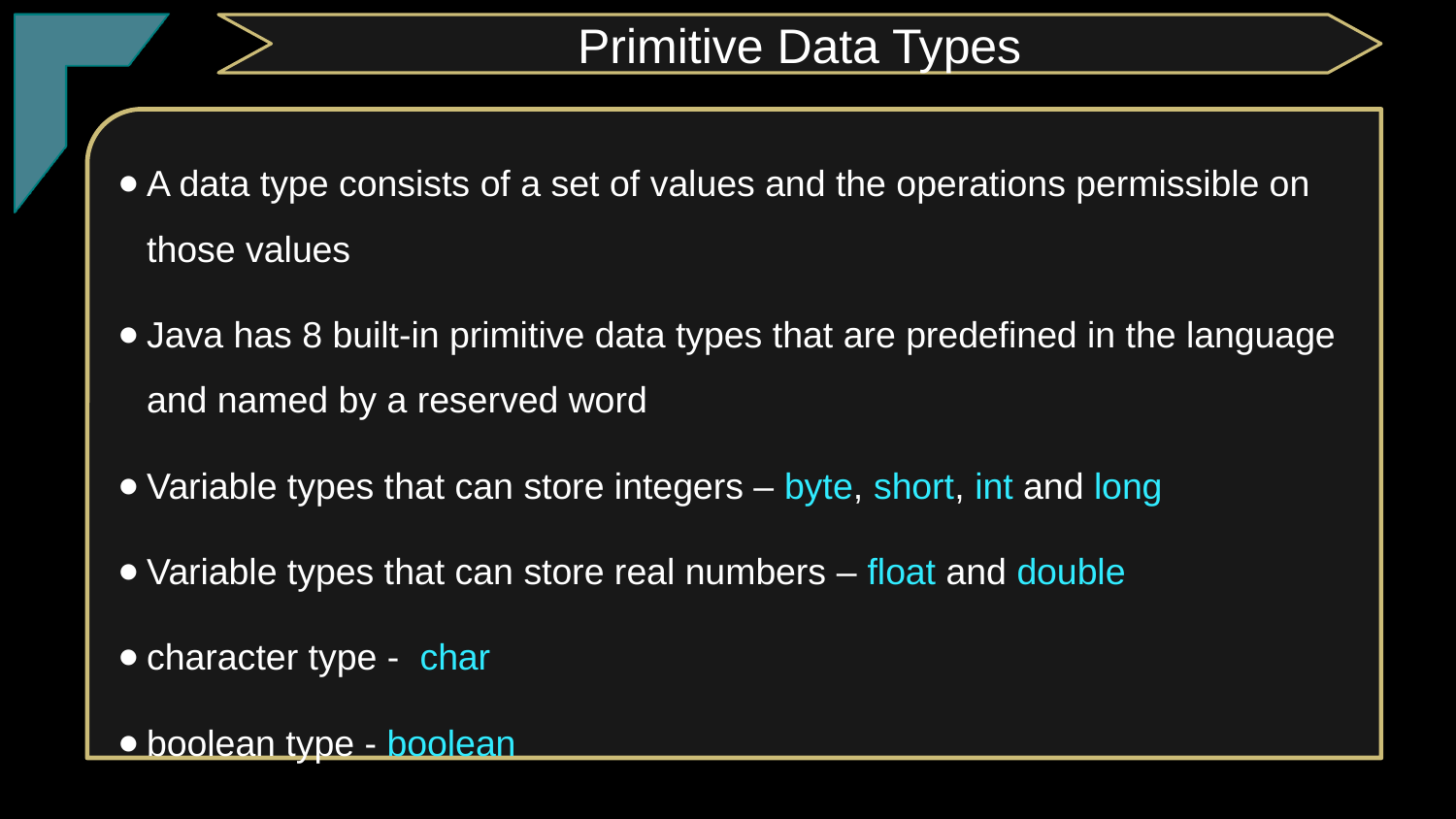

TClark
Primitive Data Types
A data type consists of a set of values and the operations permissible on those values
Java has 8 built-in primitive data types that are predefined in the language and named by a reserved word
Variable types that can store integers – byte, short, int and long
Variable types that can store real numbers – float and double
character type -  char
boolean type - boolean